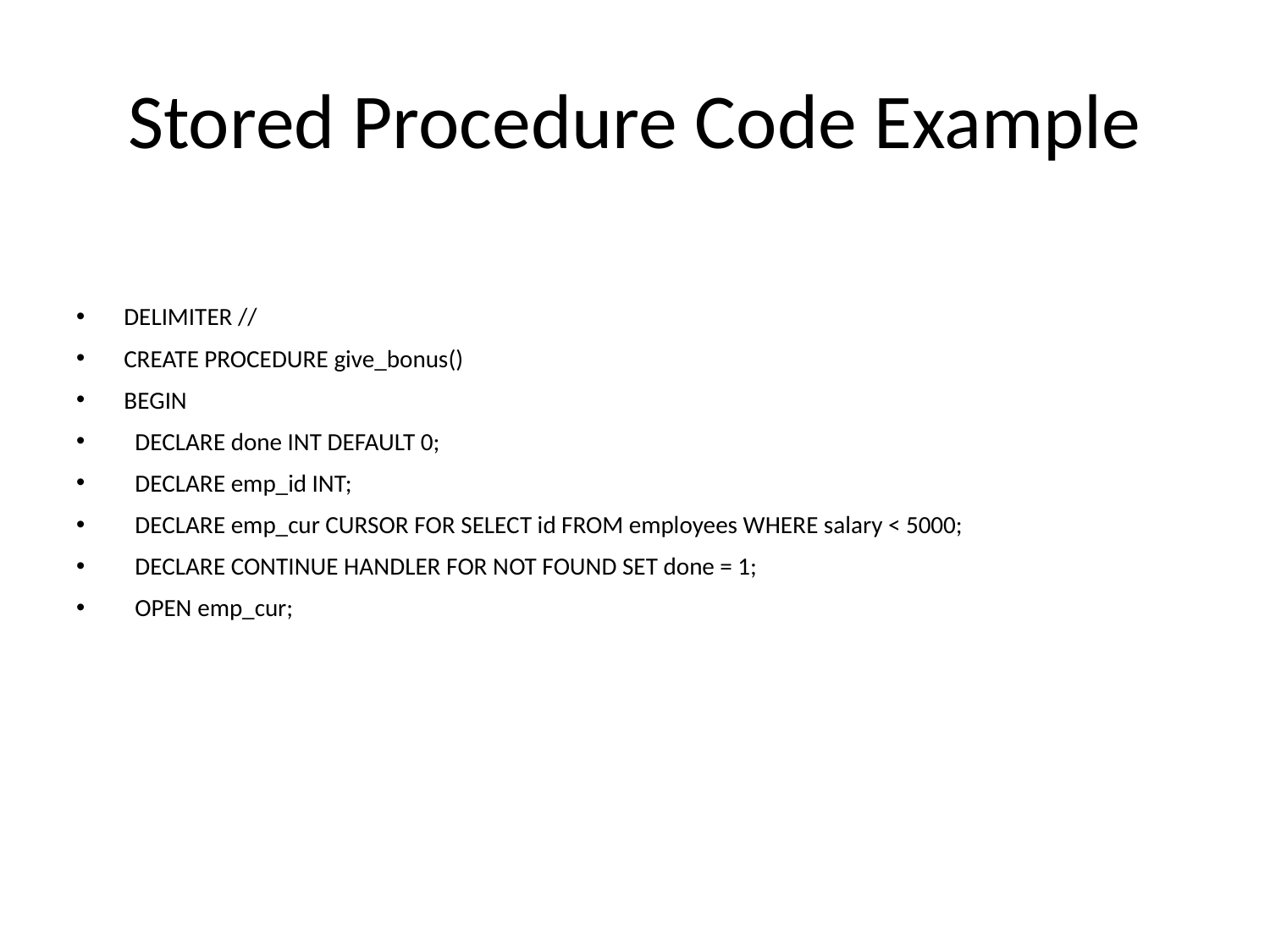

# Stored Procedure Code Example

DELIMITER //
CREATE PROCEDURE give_bonus()
BEGIN
  DECLARE done INT DEFAULT 0;
  DECLARE emp_id INT;
  DECLARE emp_cur CURSOR FOR SELECT id FROM employees WHERE salary < 5000;
  DECLARE CONTINUE HANDLER FOR NOT FOUND SET done = 1;
  OPEN emp_cur;